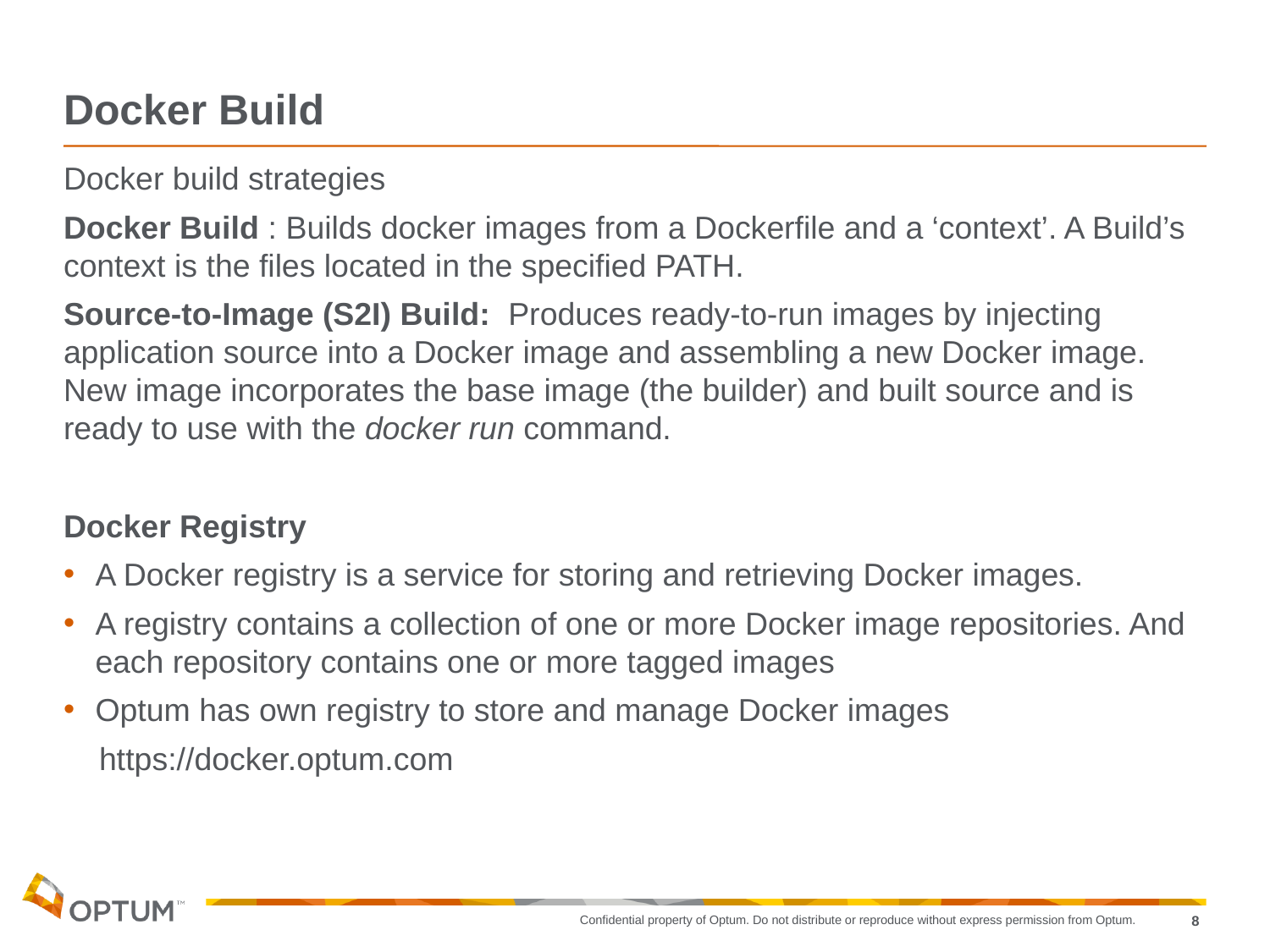

# Docker Build
Docker build strategies
Docker Build : Builds docker images from a Dockerfile and a ‘context’. A Build’s context is the files located in the specified PATH.
Source-to-Image (S2I) Build:  Produces ready-to-run images by injecting application source into a Docker image and assembling a new Docker image.  New image incorporates the base image (the builder) and built source and is ready to use with the docker run command.

Docker Registry
A Docker registry is a service for storing and retrieving Docker images.
A registry contains a collection of one or more Docker image repositories. And each repository contains one or more tagged images
Optum has own registry to store and manage Docker images
    https://docker.optum.com